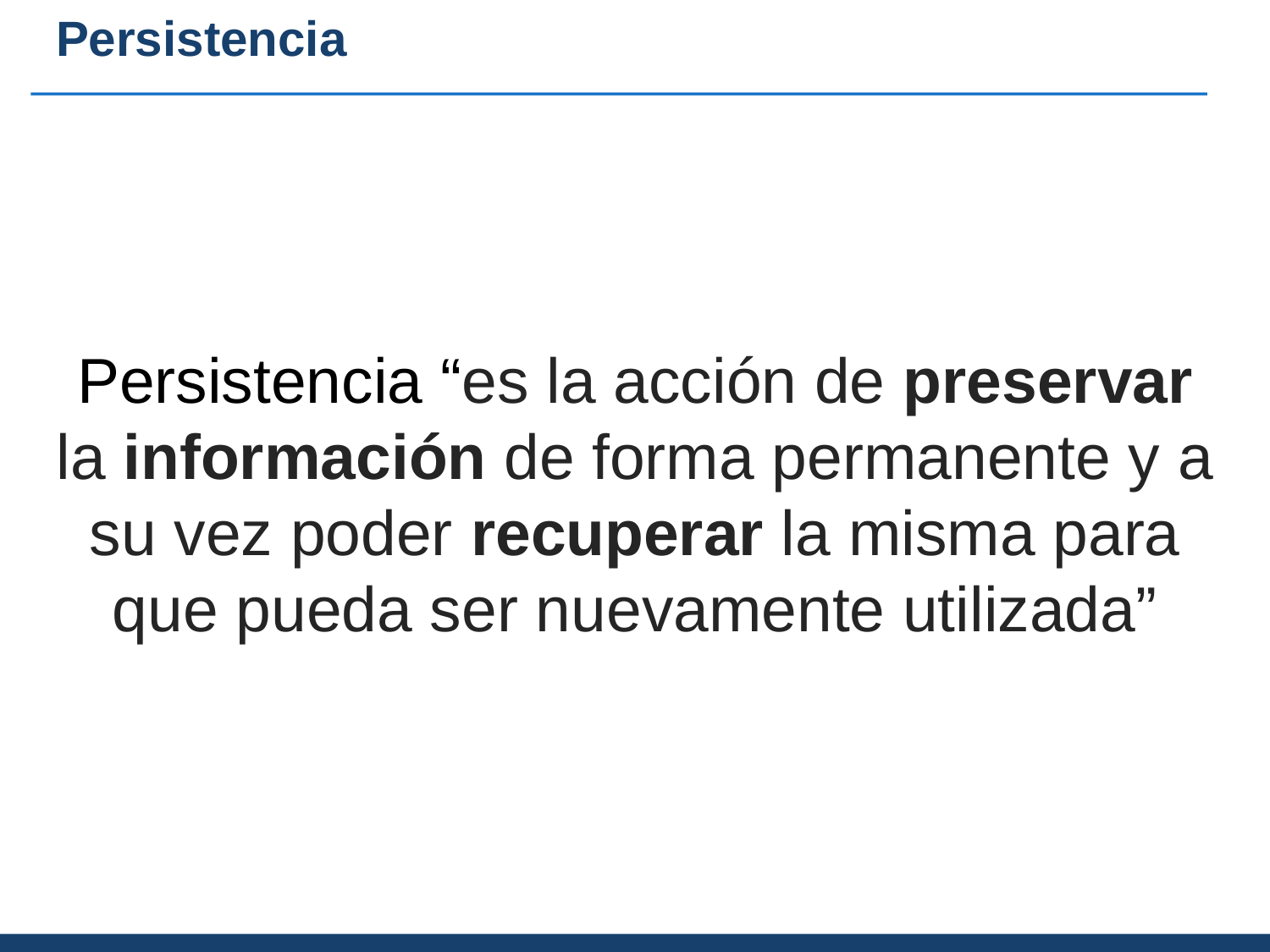

# Persistencia

Persistencia “es la acción de preservar la información de forma permanente y a su vez poder recuperar la misma para que pueda ser nuevamente utilizada”